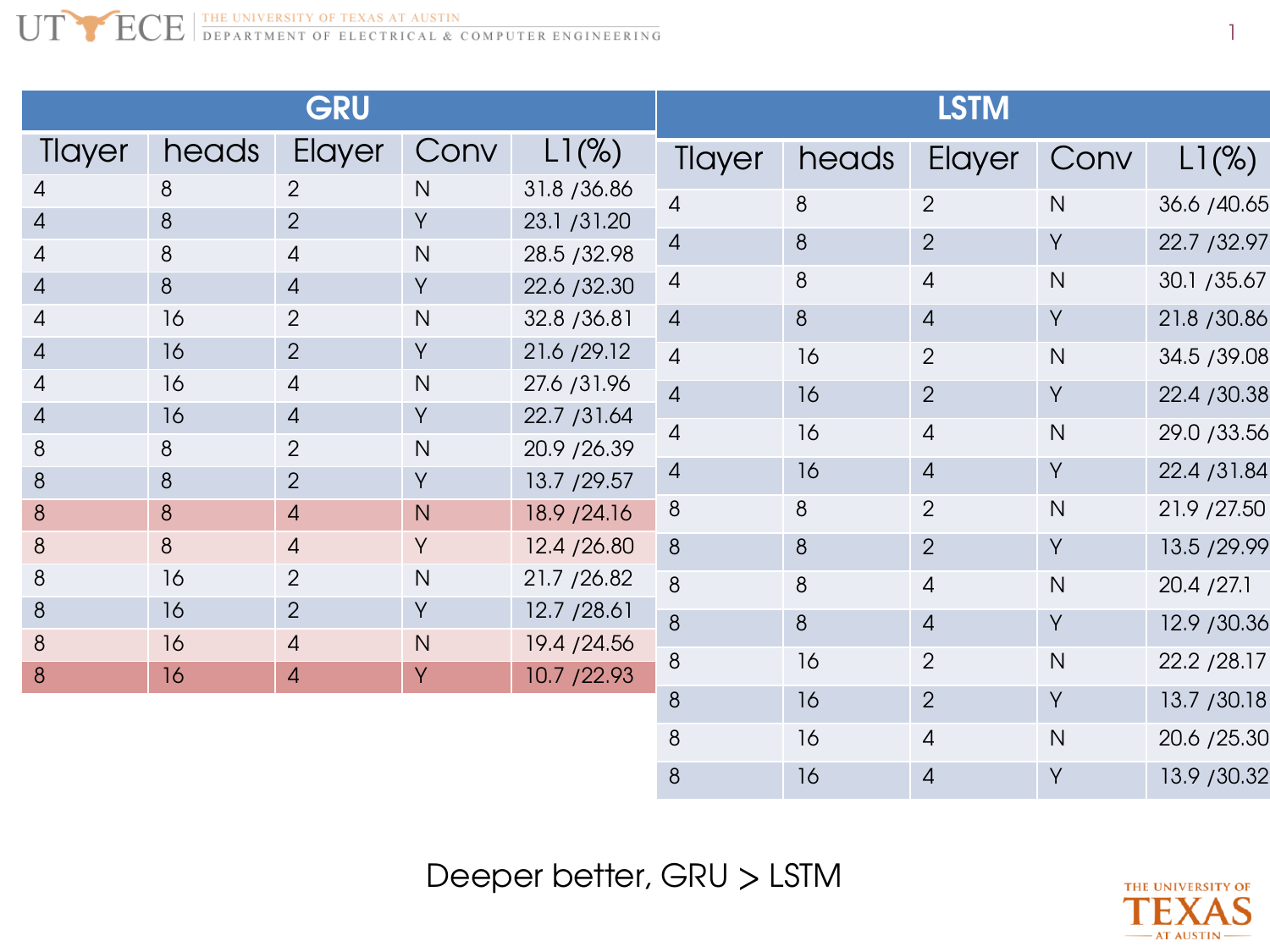

1
| GRU |  |  |  |  |
| --- | --- | --- | --- | --- |
| Tlayer | heads | Elayer | Conv | L1(%) |
| 4 | 8 | 2 | N | 31.8 /36.86 |
| 4 | 8 | 2 | Y | 23.1 /31.20 |
| 4 | 8 | 4 | N | 28.5 /32.98 |
| 4 | 8 | 4 | Y | 22.6 /32.30 |
| 4 | 16 | 2 | N | 32.8 /36.81 |
| 4 | 16 | 2 | Y | 21.6 /29.12 |
| 4 | 16 | 4 | N | 27.6 /31.96 |
| 4 | 16 | 4 | Y | 22.7 /31.64 |
| 8 | 8 | 2 | N | 20.9 /26.39 |
| 8 | 8 | 2 | Y | 13.7 /29.57 |
| 8 | 8 | 4 | N | 18.9 /24.16 |
| 8 | 8 | 4 | Y | 12.4 /26.80 |
| 8 | 16 | 2 | N | 21.7 /26.82 |
| 8 | 16 | 2 | Y | 12.7 /28.61 |
| 8 | 16 | 4 | N | 19.4 /24.56 |
| 8 | 16 | 4 | Y | 10.7 /22.93 |
| LSTM |  |  |  |  |
| --- | --- | --- | --- | --- |
| Tlayer | heads | Elayer | Conv | L1(%) |
| 4 | 8 | 2 | N | 36.6 /40.65 |
| 4 | 8 | 2 | Y | 22.7 /32.97 |
| 4 | 8 | 4 | N | 30.1 /35.67 |
| 4 | 8 | 4 | Y | 21.8 /30.86 |
| 4 | 16 | 2 | N | 34.5 /39.08 |
| 4 | 16 | 2 | Y | 22.4 /30.38 |
| 4 | 16 | 4 | N | 29.0 /33.56 |
| 4 | 16 | 4 | Y | 22.4 /31.84 |
| 8 | 8 | 2 | N | 21.9 /27.50 |
| 8 | 8 | 2 | Y | 13.5 /29.99 |
| 8 | 8 | 4 | N | 20.4 /27.1 |
| 8 | 8 | 4 | Y | 12.9 /30.36 |
| 8 | 16 | 2 | N | 22.2 /28.17 |
| 8 | 16 | 2 | Y | 13.7 /30.18 |
| 8 | 16 | 4 | N | 20.6 /25.30 |
| 8 | 16 | 4 | Y | 13.9 /30.32 |

Deeper better, GRU > LSTM